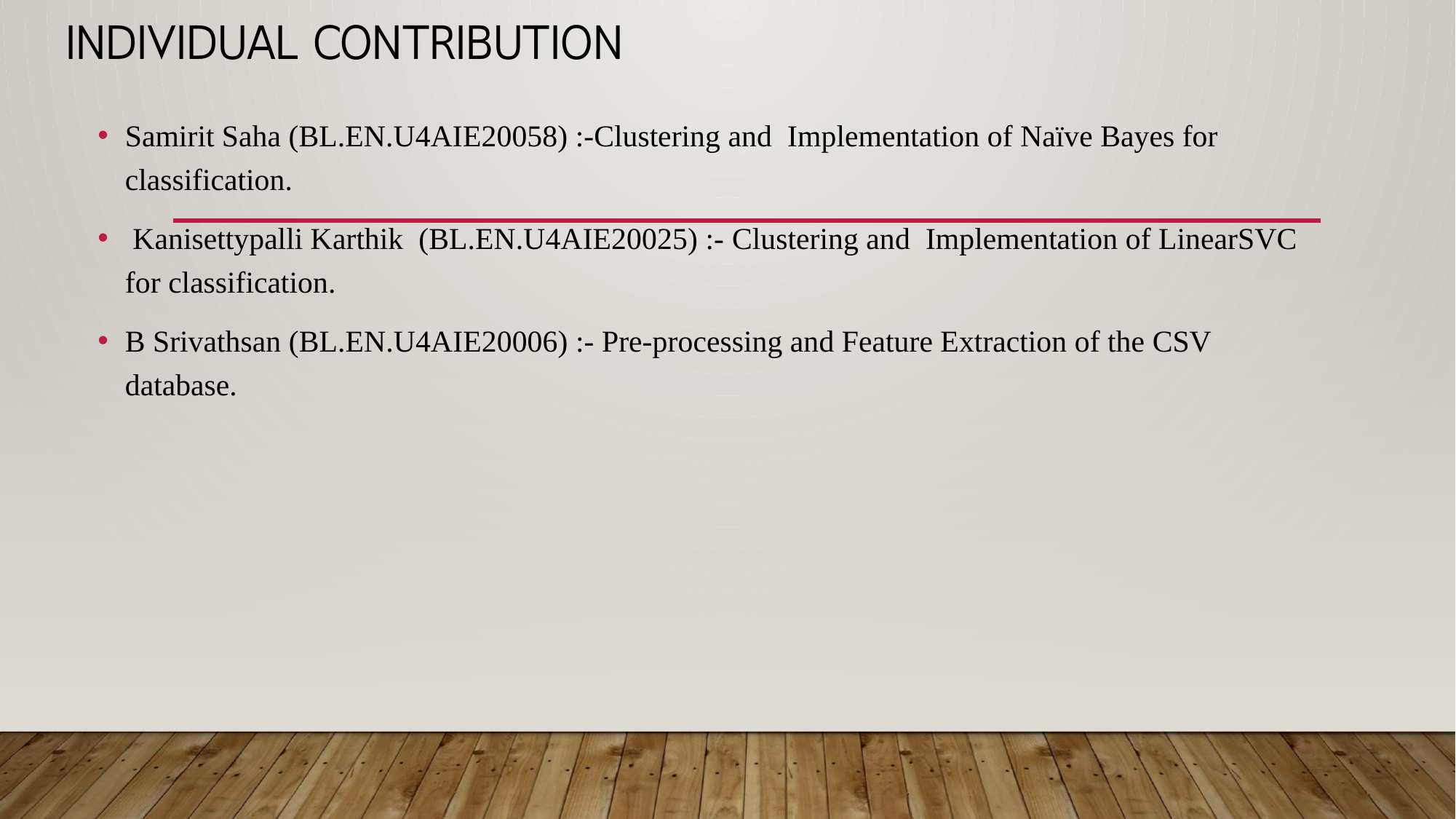

# Individual Contribution
Samirit Saha (BL.EN.U4AIE20058) :-Clustering and  Implementation of Naïve Bayes for classification.
 Kanisettypalli Karthik  (BL.EN.U4AIE20025) :- Clustering and  Implementation of LinearSVC for classification.
B Srivathsan (BL.EN.U4AIE20006) :- Pre-processing and Feature Extraction of the CSV database.